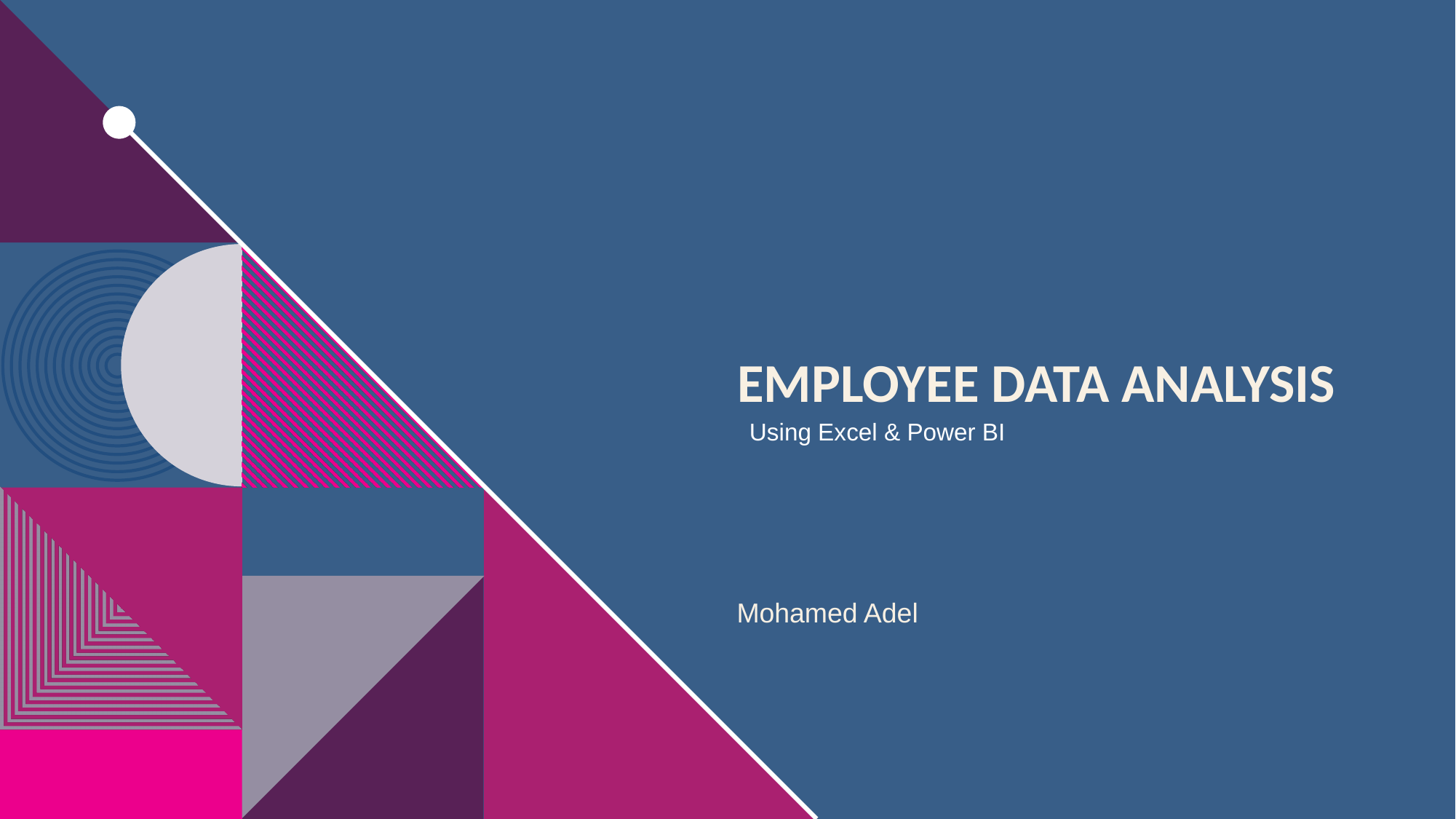

# EMPLOYEE DATA ANALYSIS
Using Excel & Power BI
Mohamed Adel